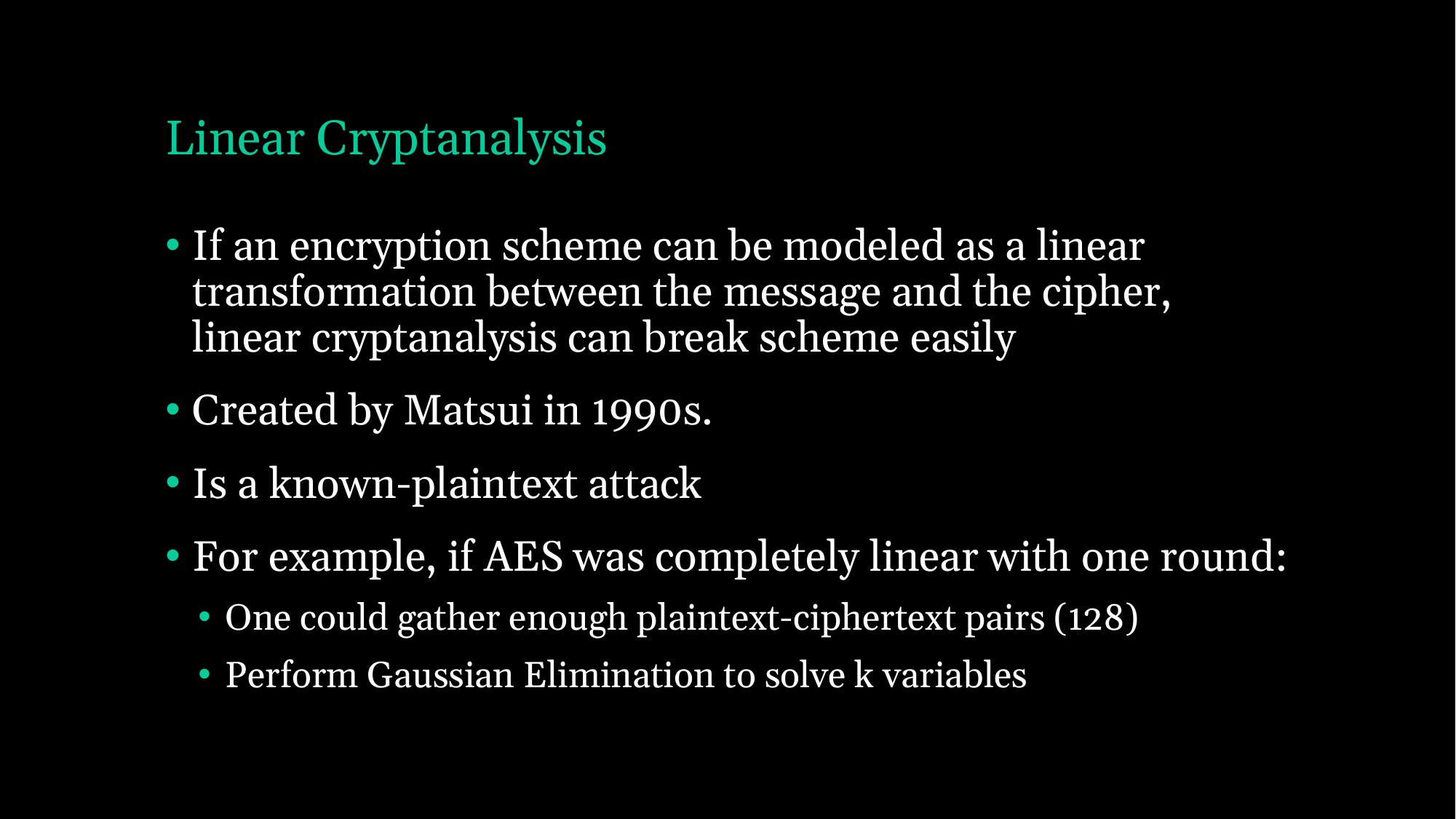

# Linear Cryptanalysis
If an encryption scheme can be modeled as a linear transformation between the message and the cipher, linear cryptanalysis can break scheme easily
Created by Matsui in 1990s.
Is a known-plaintext attack
For example, if AES was completely linear with one round:
One could gather enough plaintext-ciphertext pairs (128)
Perform Gaussian Elimination to solve k variables